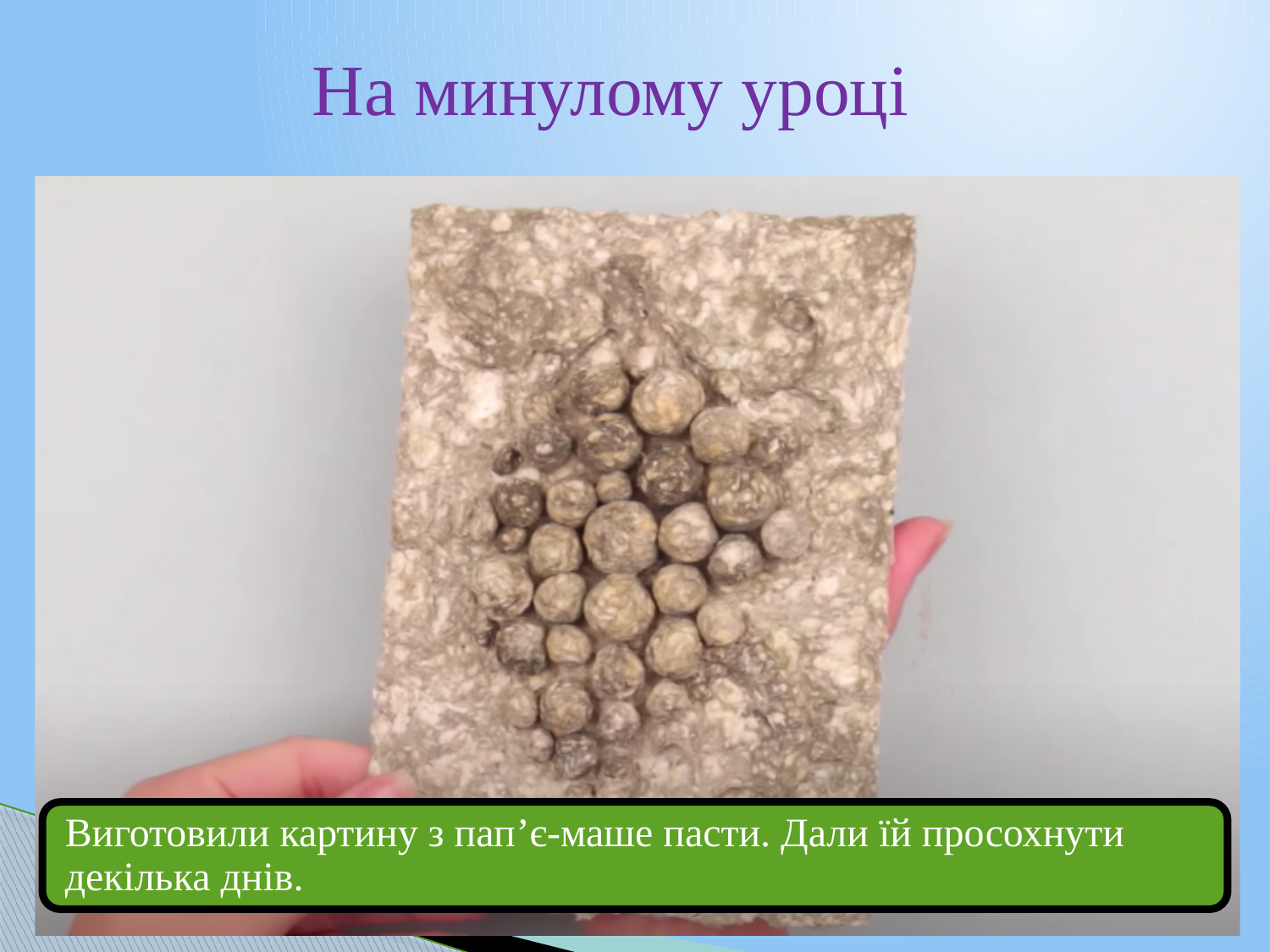

# На минулому уроці
Виготовили картину з пап’є-маше пасти. Дали їй просохнути декілька днів.